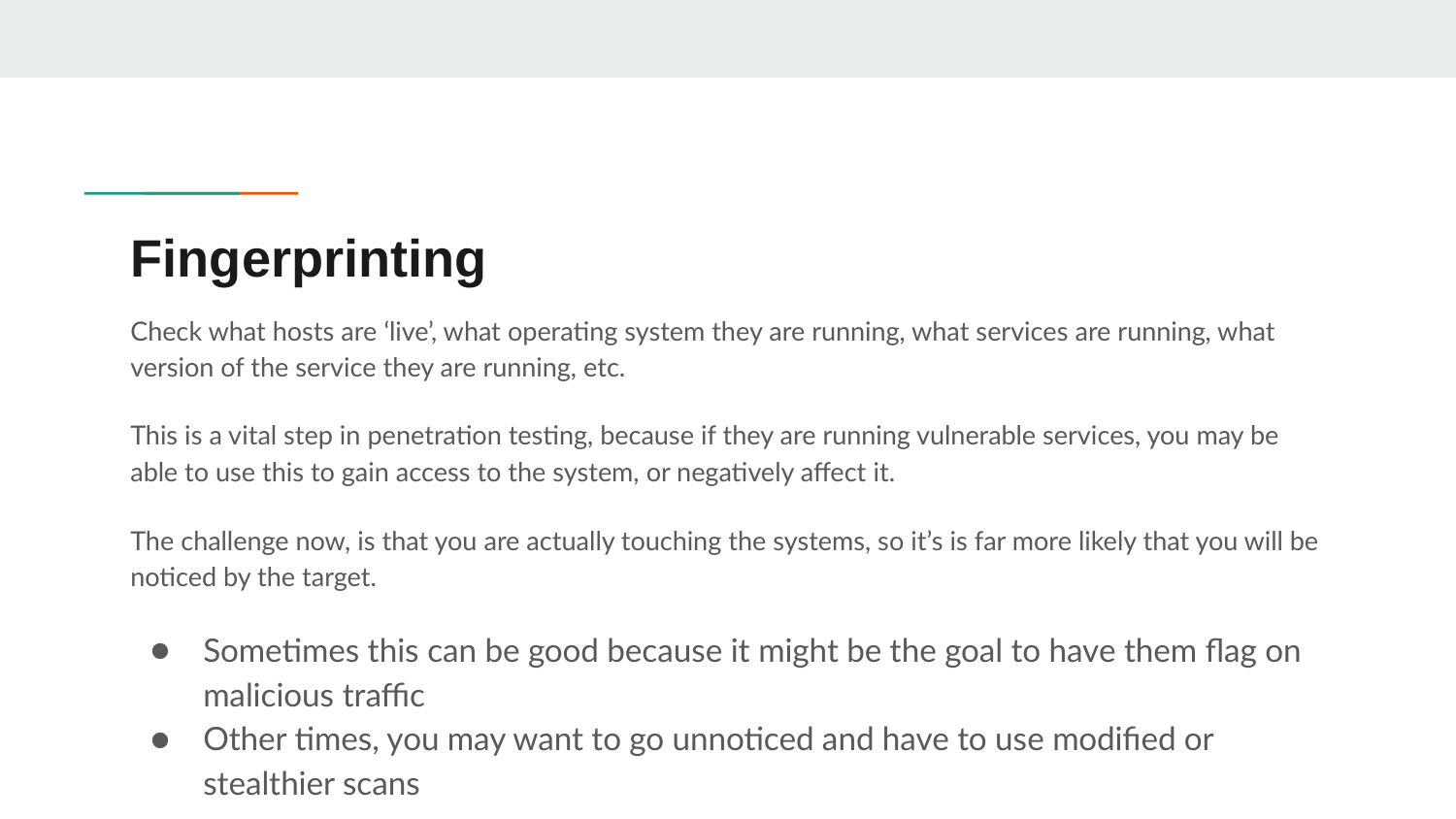

# Fingerprinting
Check what hosts are ‘live’, what operating system they are running, what services are running, what version of the service they are running, etc.
This is a vital step in penetration testing, because if they are running vulnerable services, you may be able to use this to gain access to the system, or negatively affect it.
The challenge now, is that you are actually touching the systems, so it’s is far more likely that you will be noticed by the target.
Sometimes this can be good because it might be the goal to have them flag on malicious traffic
Other times, you may want to go unnoticed and have to use modified or stealthier scans